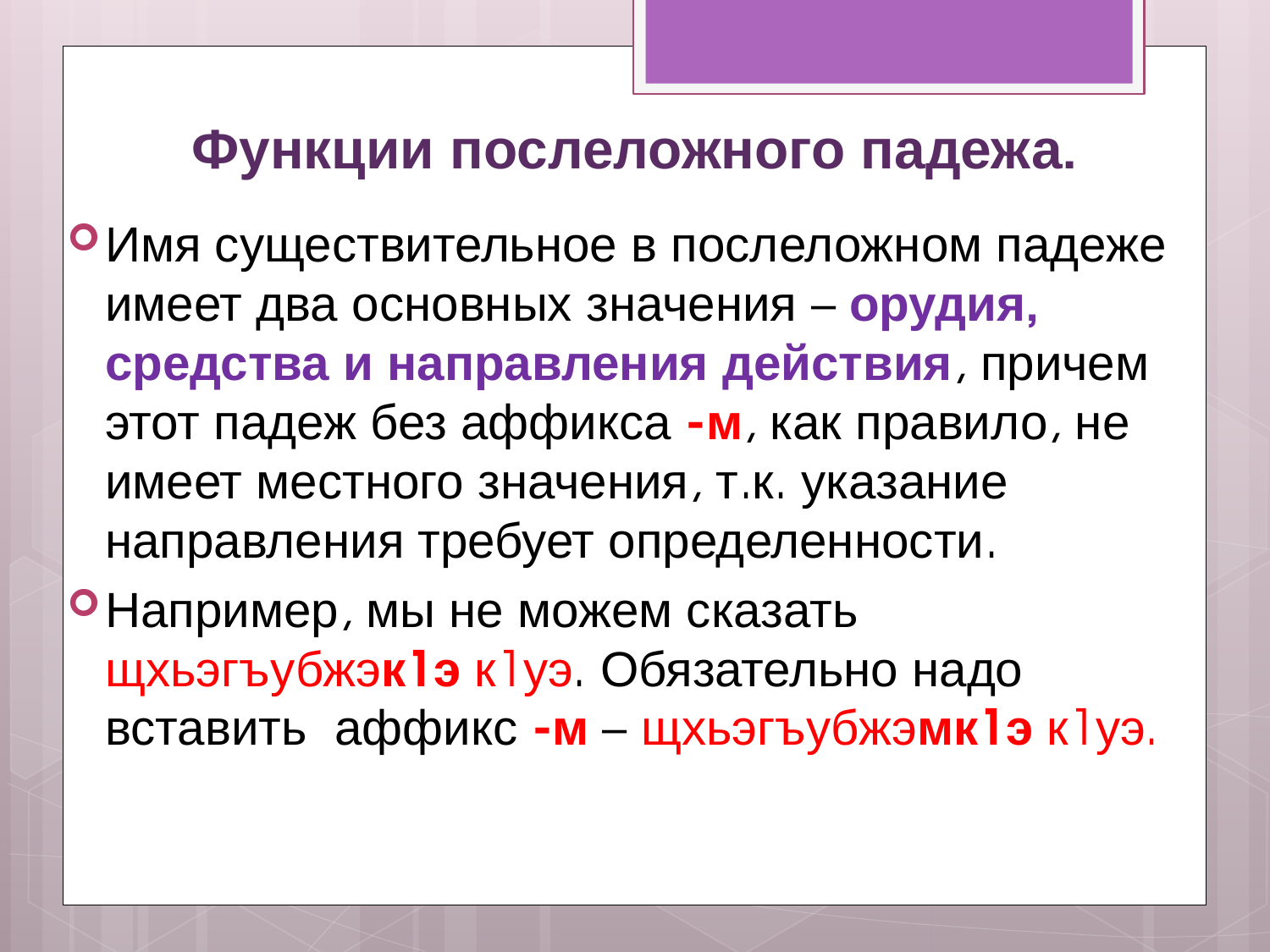

# Функции послеложного падежа.
Имя существительное в послеложном падеже имеет два основных значения – орудия, средства и направления действия, причем этот падеж без аффикса -м, как правило, не имеет местного значения, т.к. указание направления требует определенности.
Например, мы не можем сказать щхьэгъубжэк1э к1уэ. Обязательно надо вставить  аффикс -м – щхьэгъубжэмк1э к1уэ.